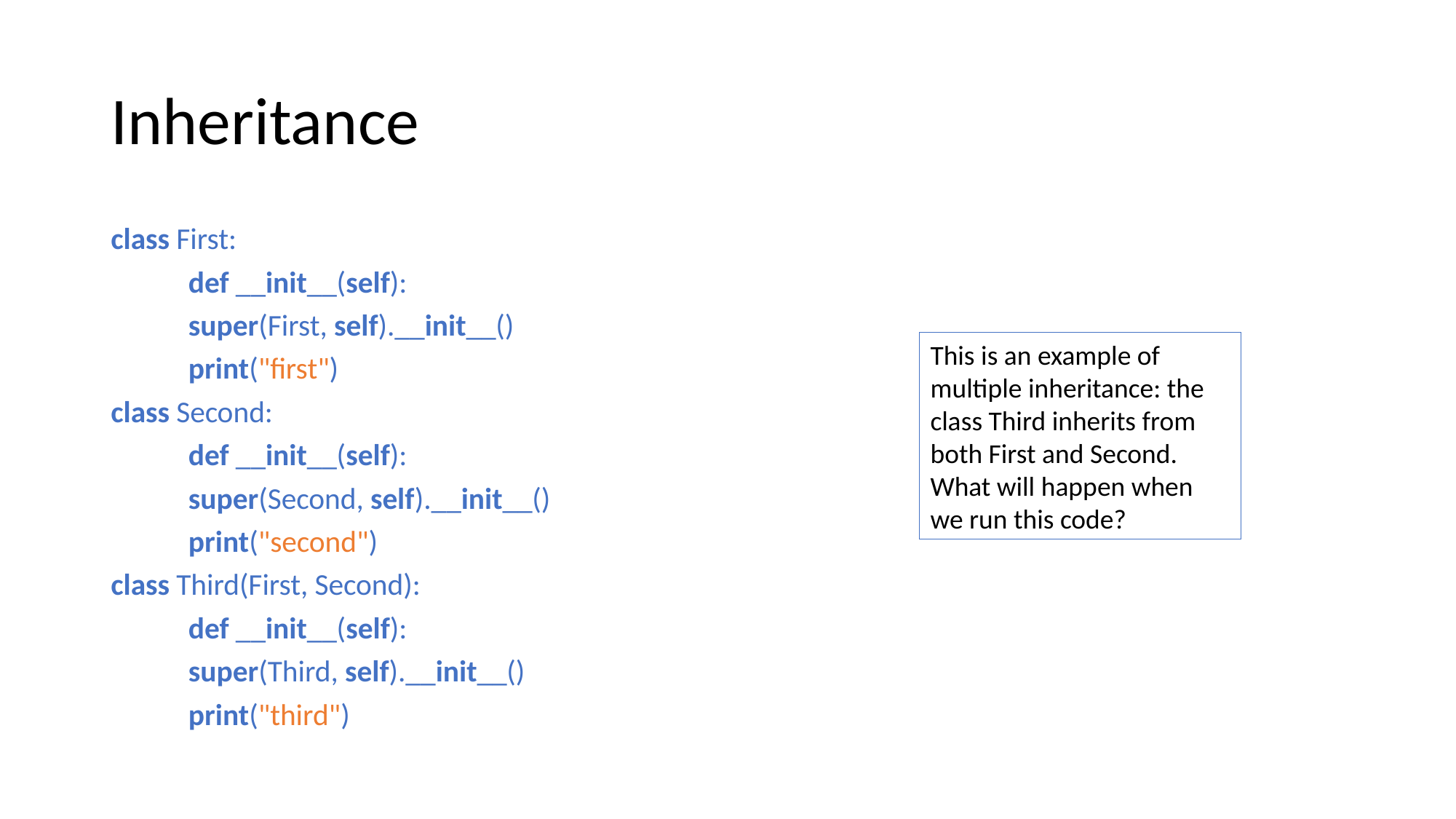

# Inheritance
class First:
	def __init__(self):
		super(First, self).__init__()
		print("first")
class Second:
	def __init__(self):
		super(Second, self).__init__()
		print("second")
class Third(First, Second):
	def __init__(self):
		super(Third, self).__init__()
		print("third")
This is an example of multiple inheritance: the class Third inherits from both First and Second. What will happen when we run this code?